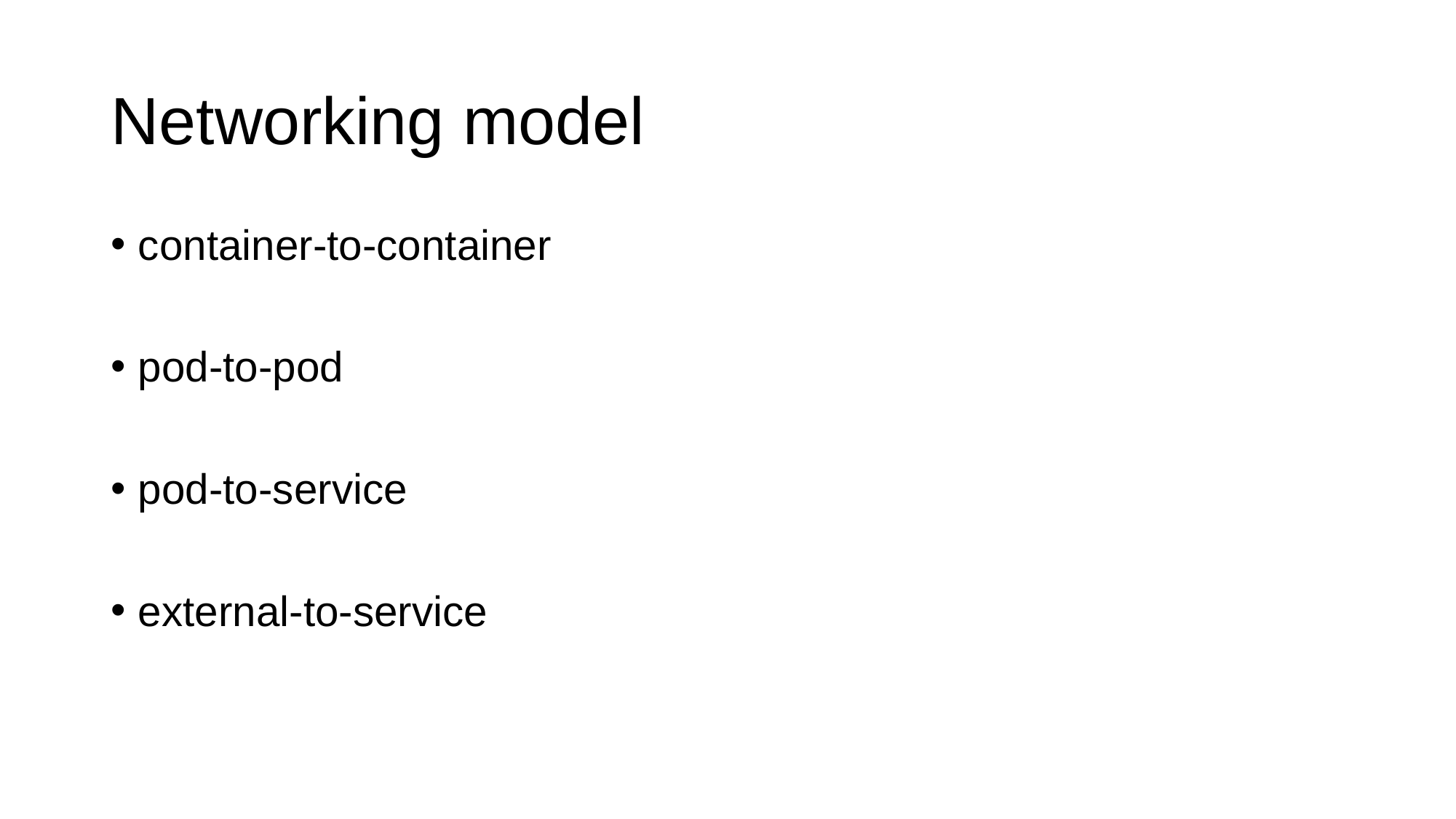

# Networking model
container-to-container

pod-to-pod

pod-to-service

external-to-service